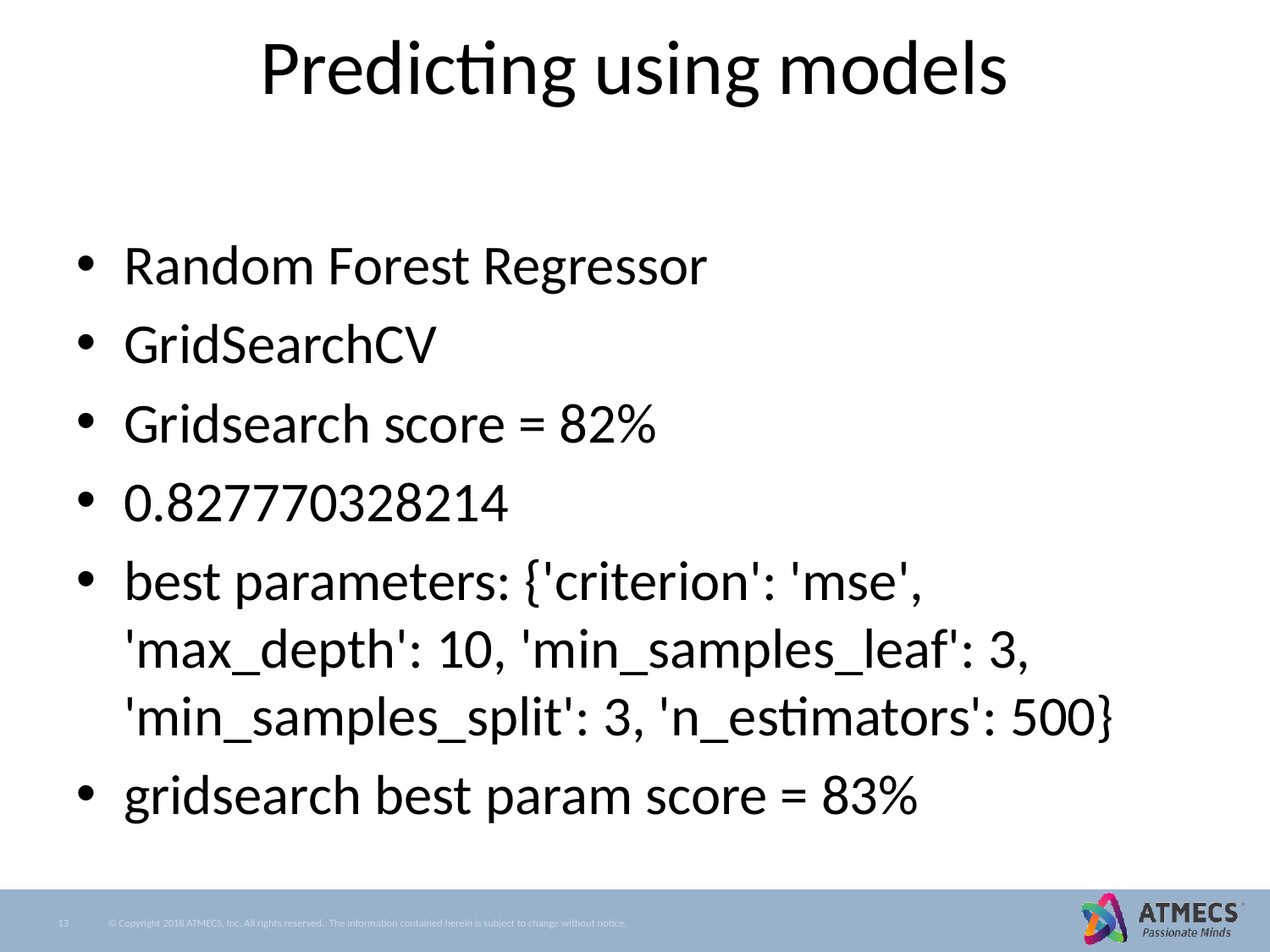

# Predicting using models
Random Forest Regressor
GridSearchCV
Gridsearch score = 82%
0.827770328214
best parameters: {'criterion': 'mse', 'max_depth': 10, 'min_samples_leaf': 3, 'min_samples_split': 3, 'n_estimators': 500}
gridsearch best param score = 83%